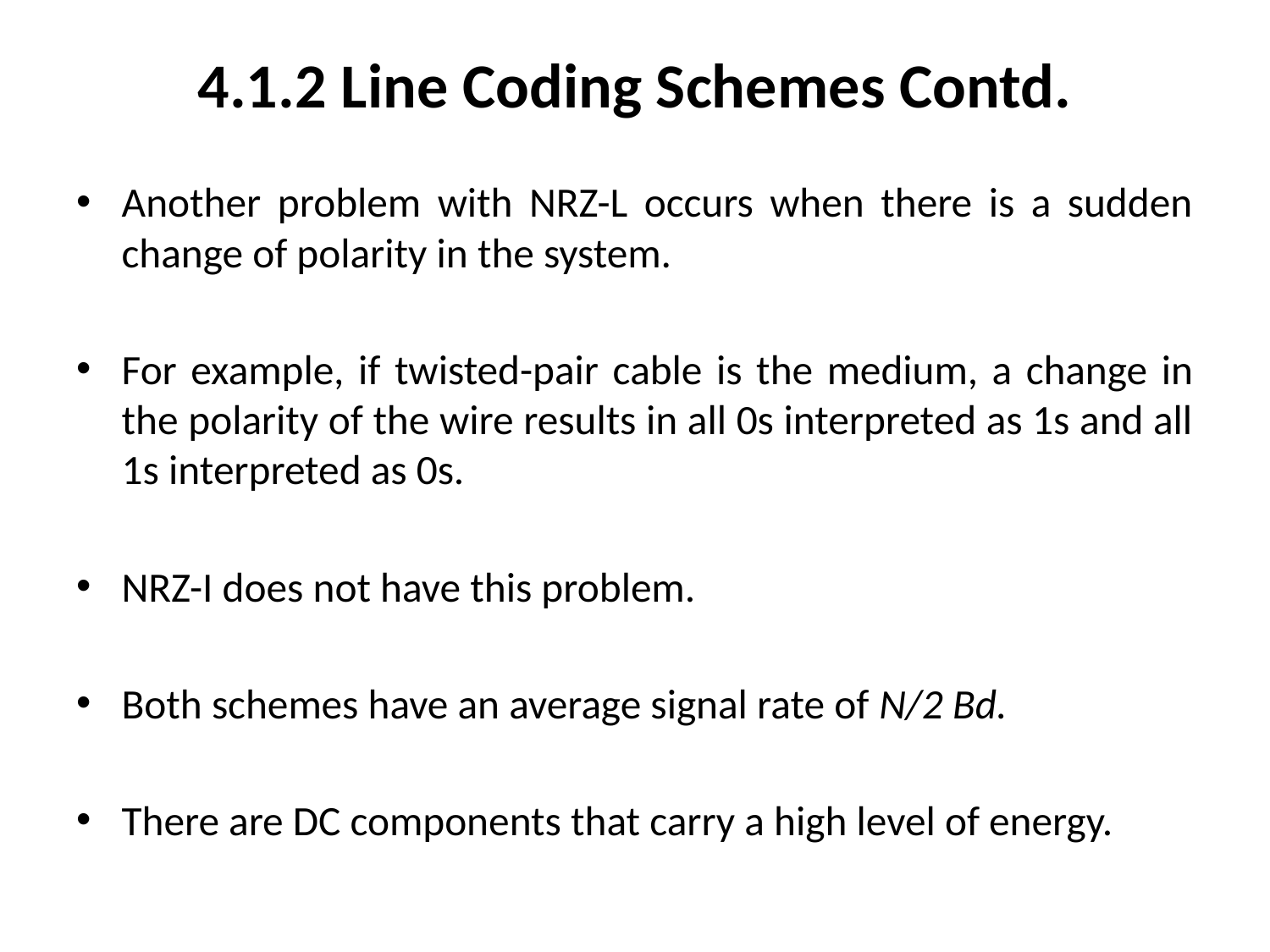

# 4.1.2 Line Coding Schemes Contd.
Another problem with NRZ-L occurs when there is a sudden change of polarity in the system.

For example, if twisted-pair cable is the medium, a change in the polarity of the wire results in all 0s interpreted as 1s and all 1s interpreted as 0s.

NRZ-I does not have this problem.

Both schemes have an average signal rate of N/2 Bd.

There are DC components that carry a high level of energy.